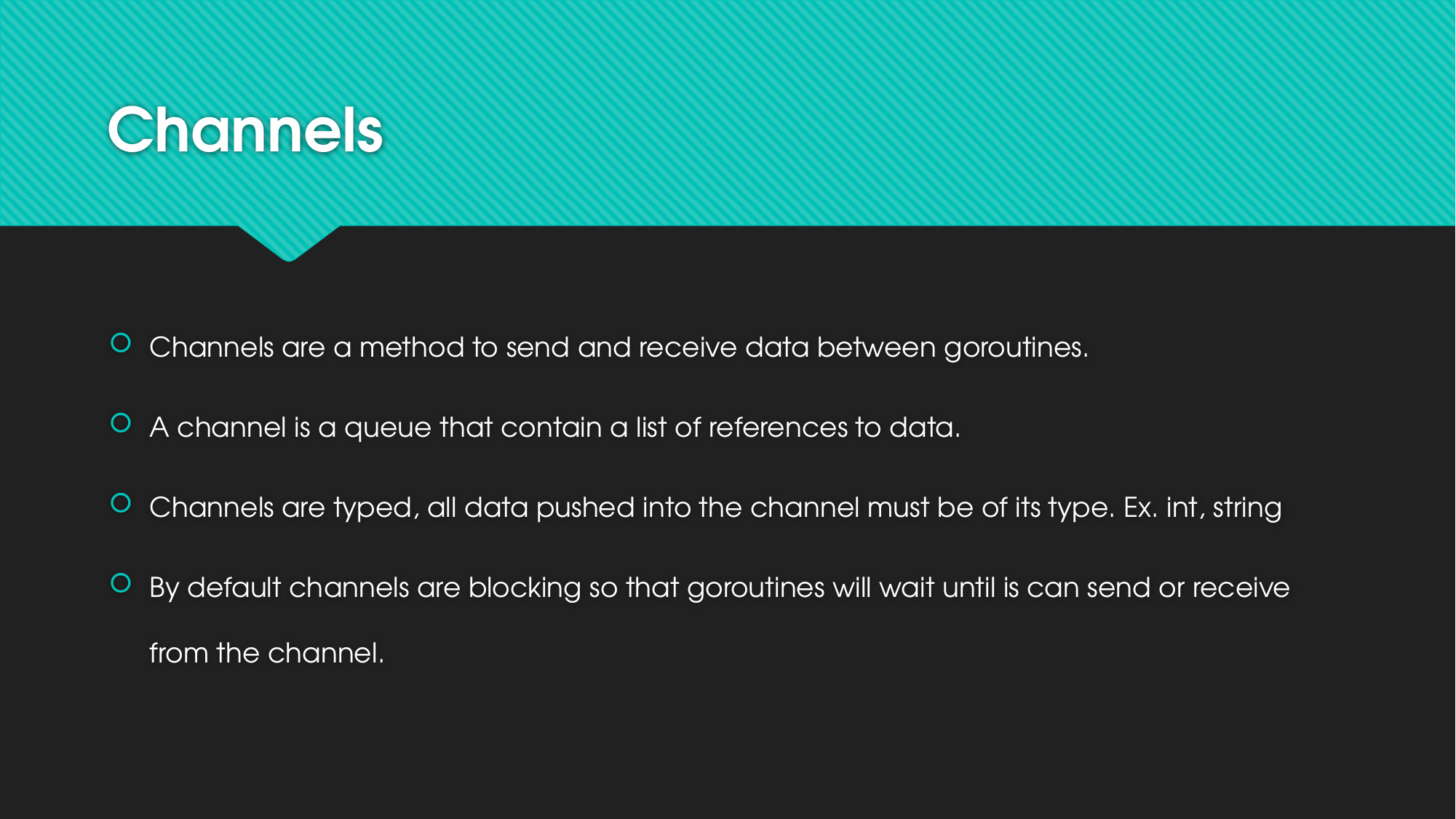

# Channels
Channels are a method to send and receive data between goroutines.
A channel is a queue that contain a list of references to data.
Channels are typed, all data pushed into the channel must be of its type. Ex. int, string
By default channels are blocking so that goroutines will wait until is can send or receive from the channel.